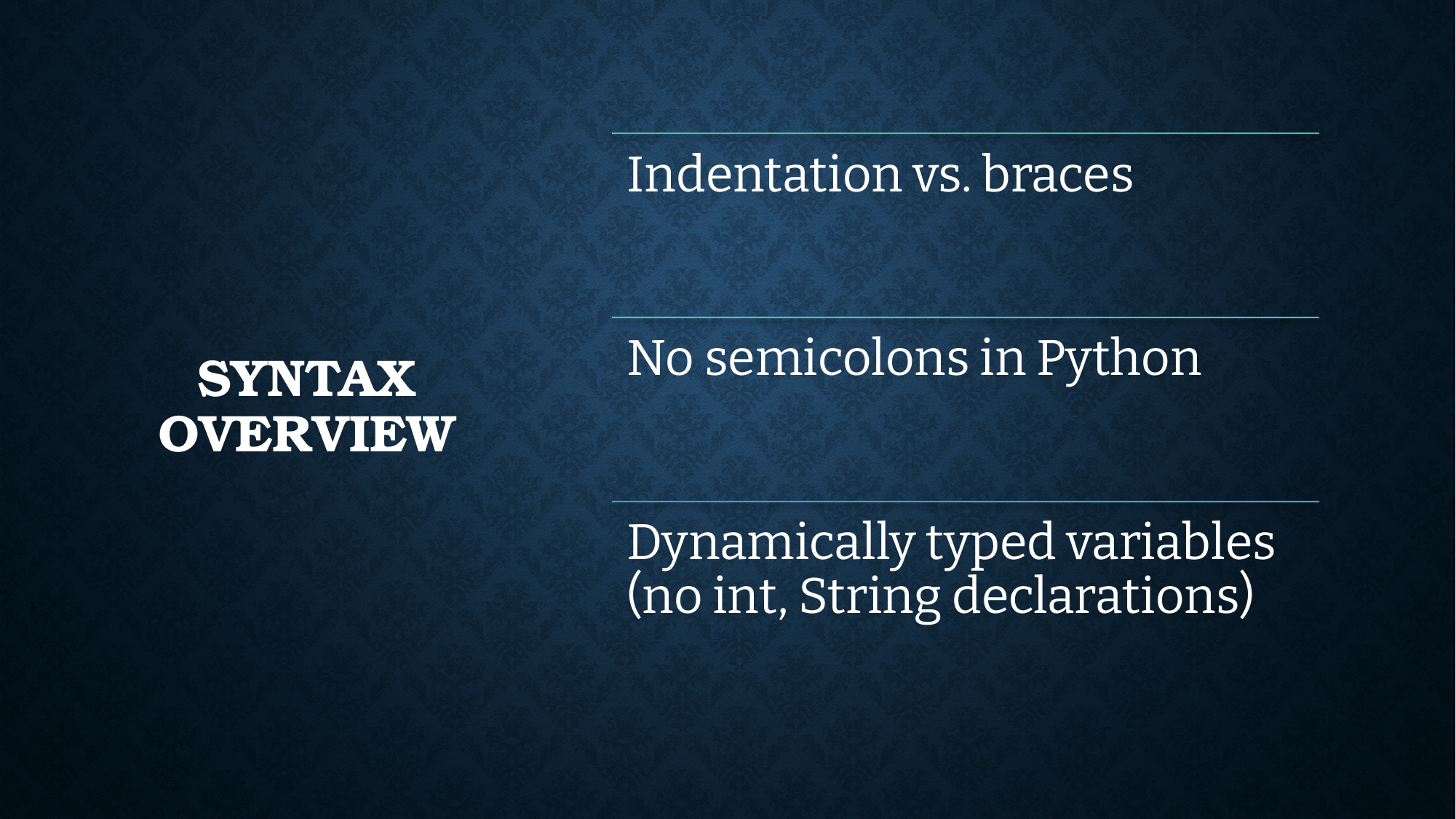

# Syntax Overview
Indentation vs. braces
No semicolons in Python
Dynamically typed variables (no int, String declarations)